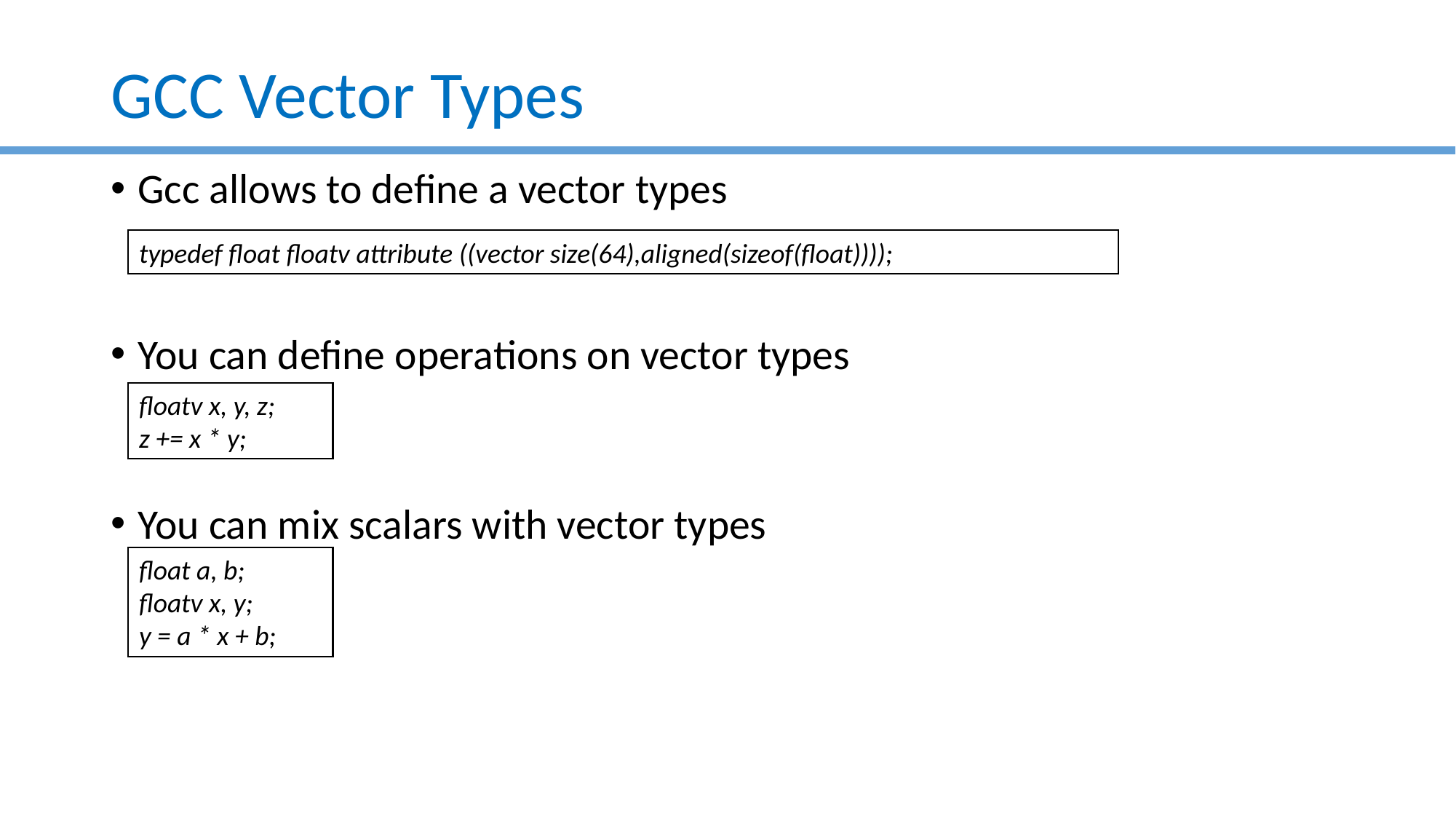

# GCC Vector Types
Gcc allows to define a vector types
typedef float floatv attribute ((vector size(64),aligned(sizeof(float))));
You can define operations on vector types
floatv x, y, z;
z += x * y;
You can mix scalars with vector types
float a, b;
floatv x, y;
y = a * x + b;
15